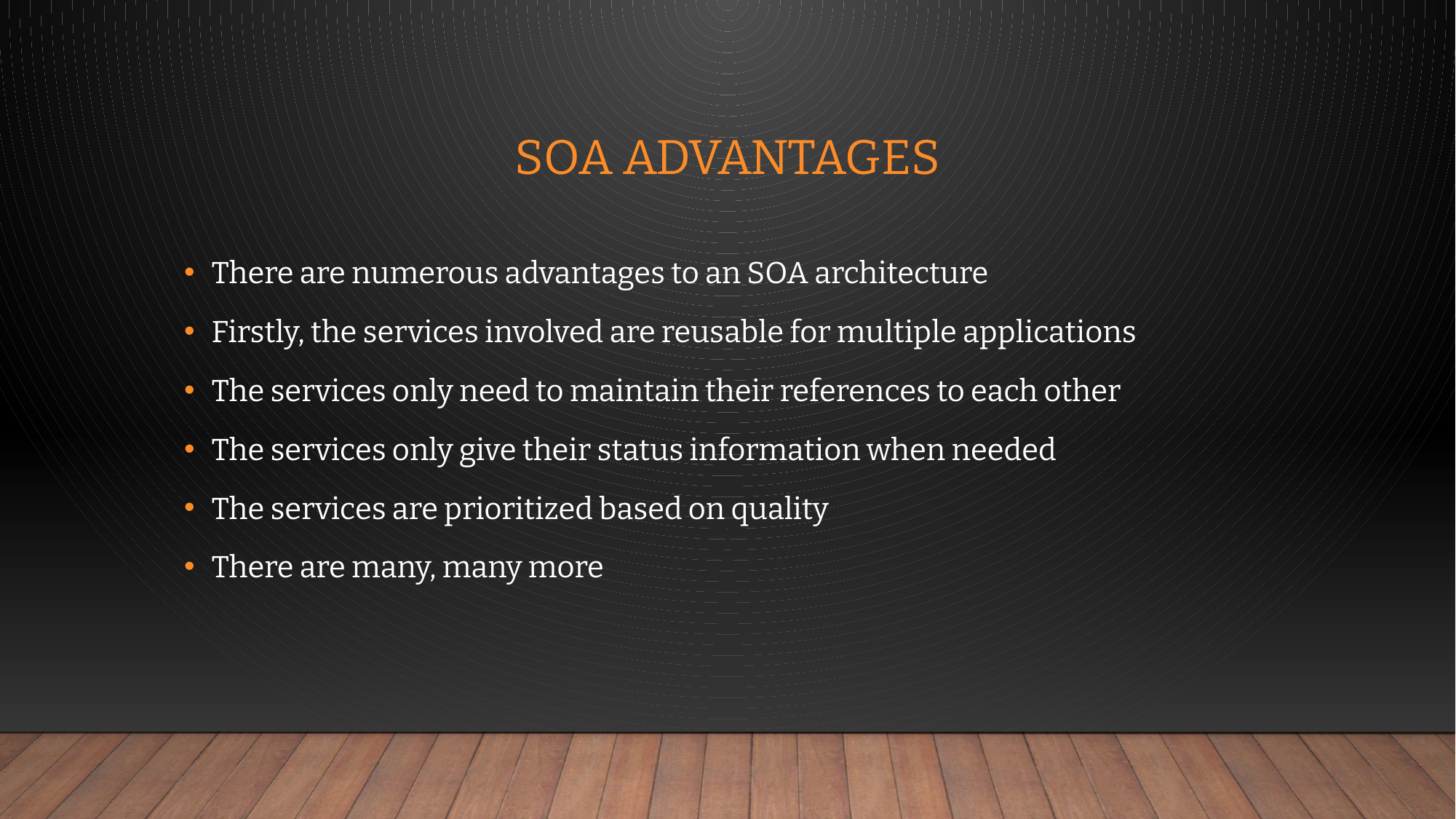

# SOA advantages
There are numerous advantages to an SOA architecture
Firstly, the services involved are reusable for multiple applications
The services only need to maintain their references to each other
The services only give their status information when needed
The services are prioritized based on quality
There are many, many more